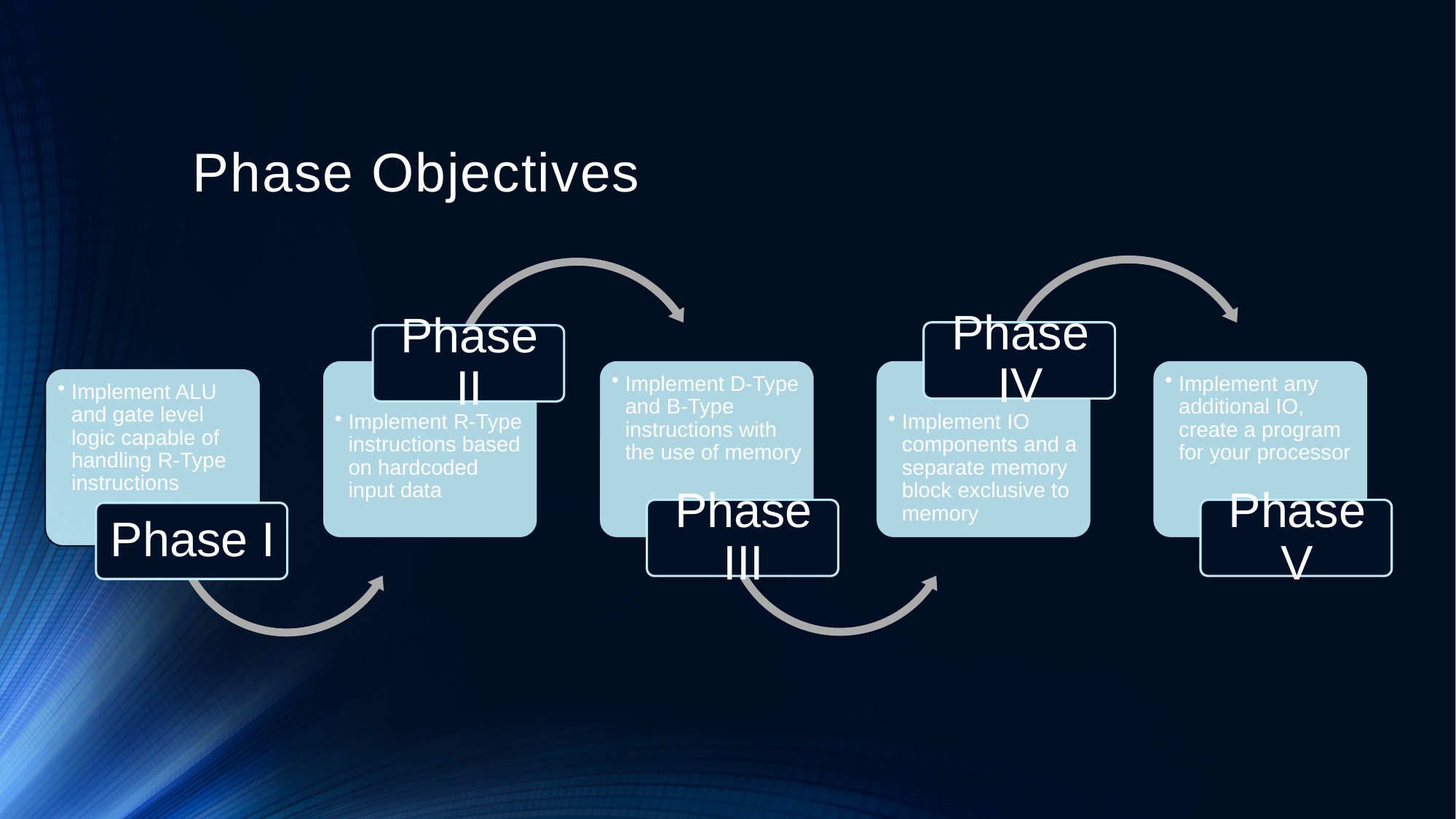

# Phase Objectives
Implement ALU and gate level logic capable of handling R-Type instructions
Phase I
Implement R-Type instructions based on hardcoded input data
Phase II
Implement D-Type and B-Type instructions with the use of memory
Phase III
Implement IO components and a separate memory block exclusive to memory
Phase IV
Implement any additional IO, create a program for your processor
Phase V